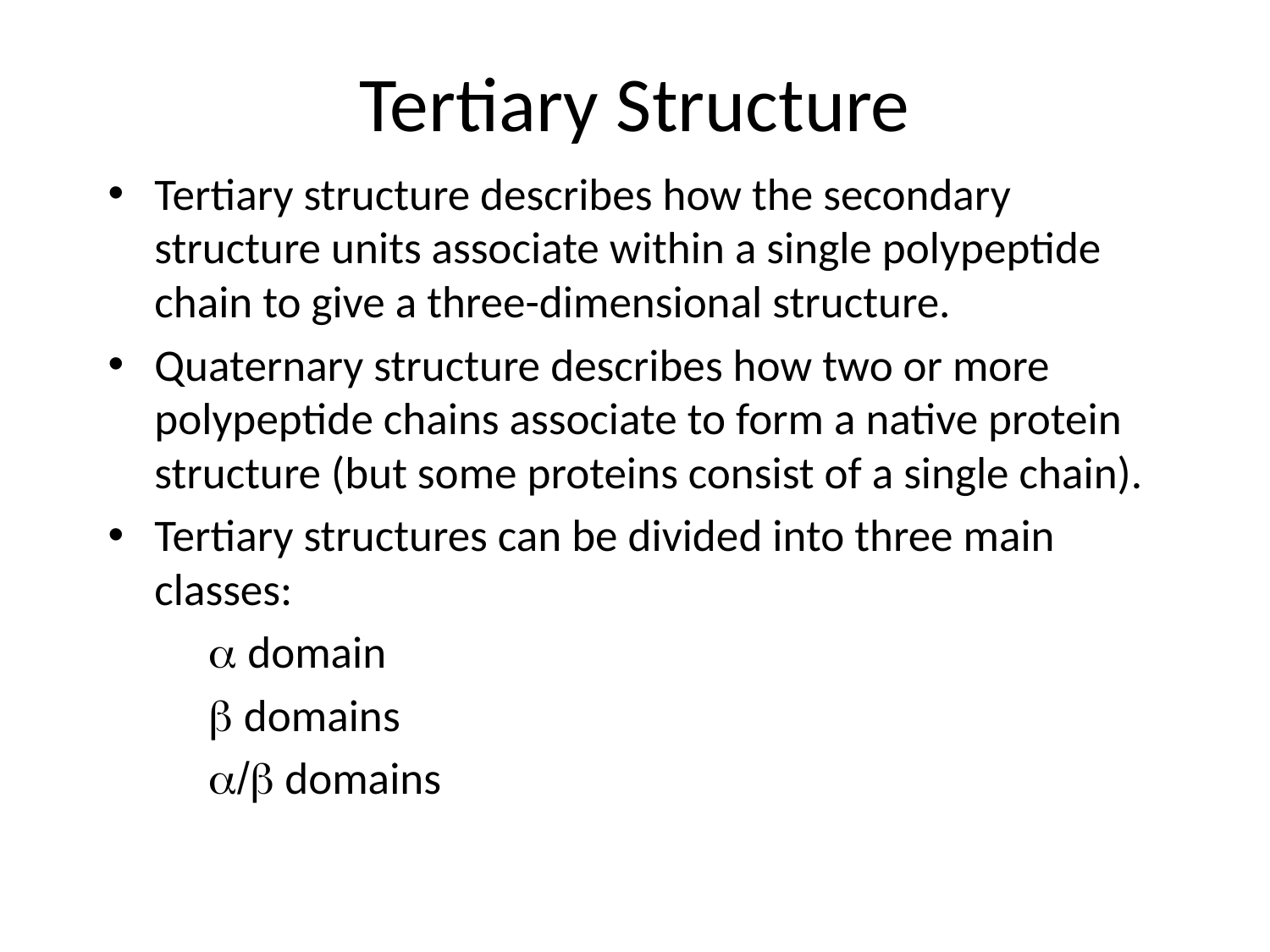

# Tertiary Structure
Tertiary structure describes how the secondary structure units associate within a single polypeptide chain to give a three-dimensional structure.
Quaternary structure describes how two or more polypeptide chains associate to form a native protein structure (but some proteins consist of a single chain).
Tertiary structures can be divided into three main classes:
	α domain
	β domains
	α/β domains